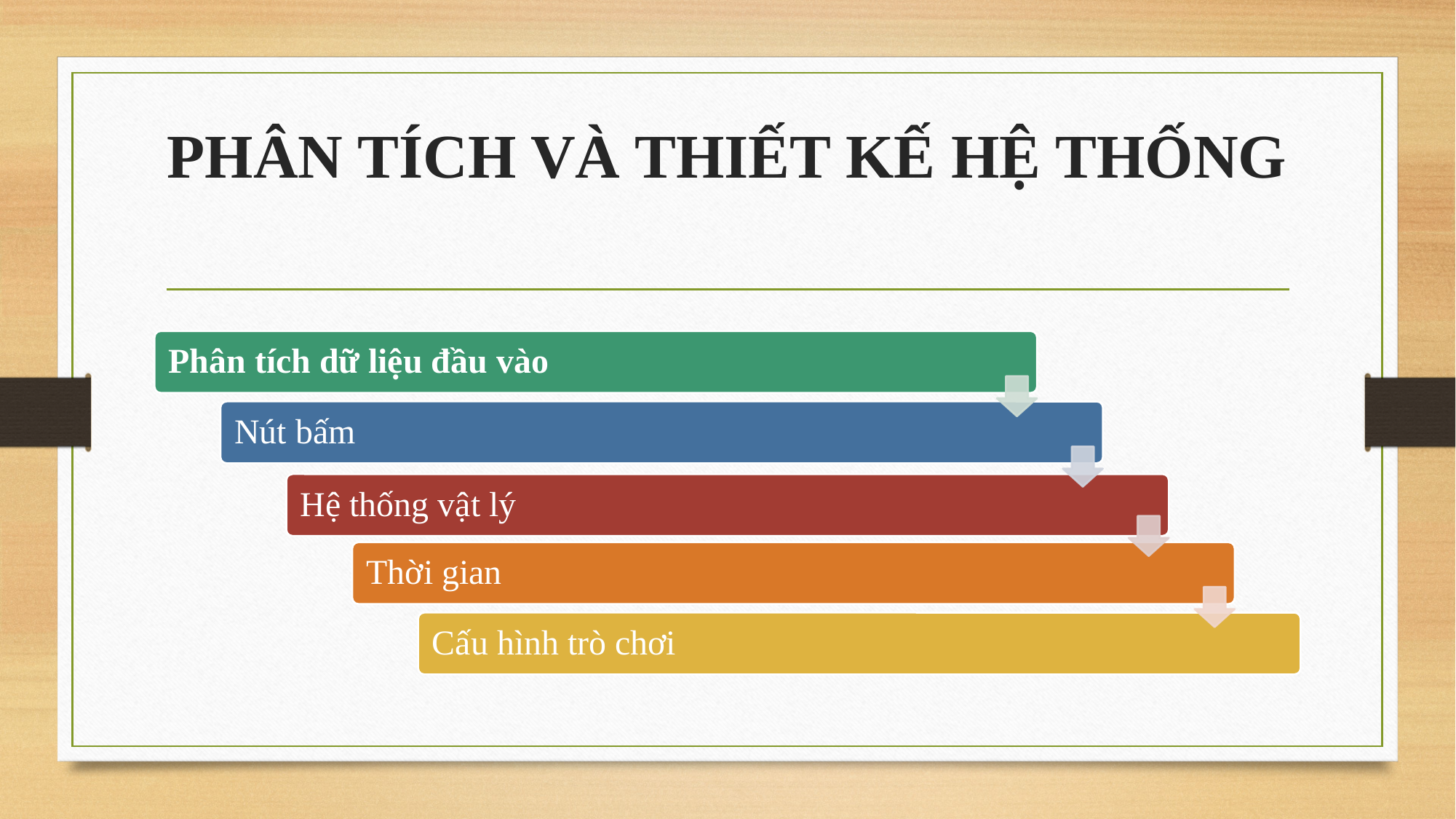

# PHÂN TÍCH VÀ THIẾT KẾ HỆ THỐNG
Phân tích dữ liệu đầu vào
Nút bấm
Hệ thống vật lý
Thời gian
Cấu hình trò chơi